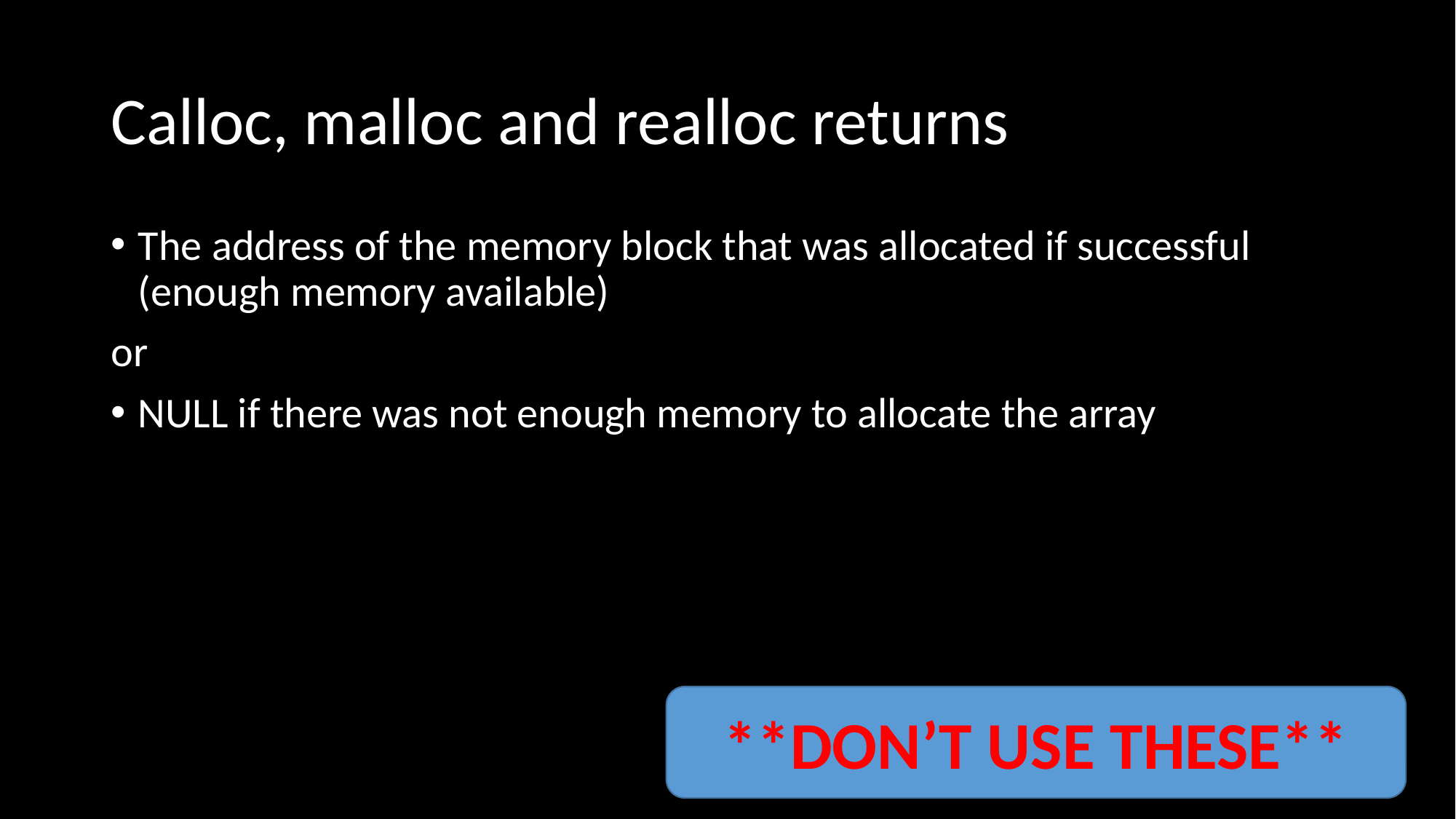

# Calloc, malloc and realloc returns
The address of the memory block that was allocated if successful (enough memory available)
or
NULL if there was not enough memory to allocate the array
**DON’T USE THESE**